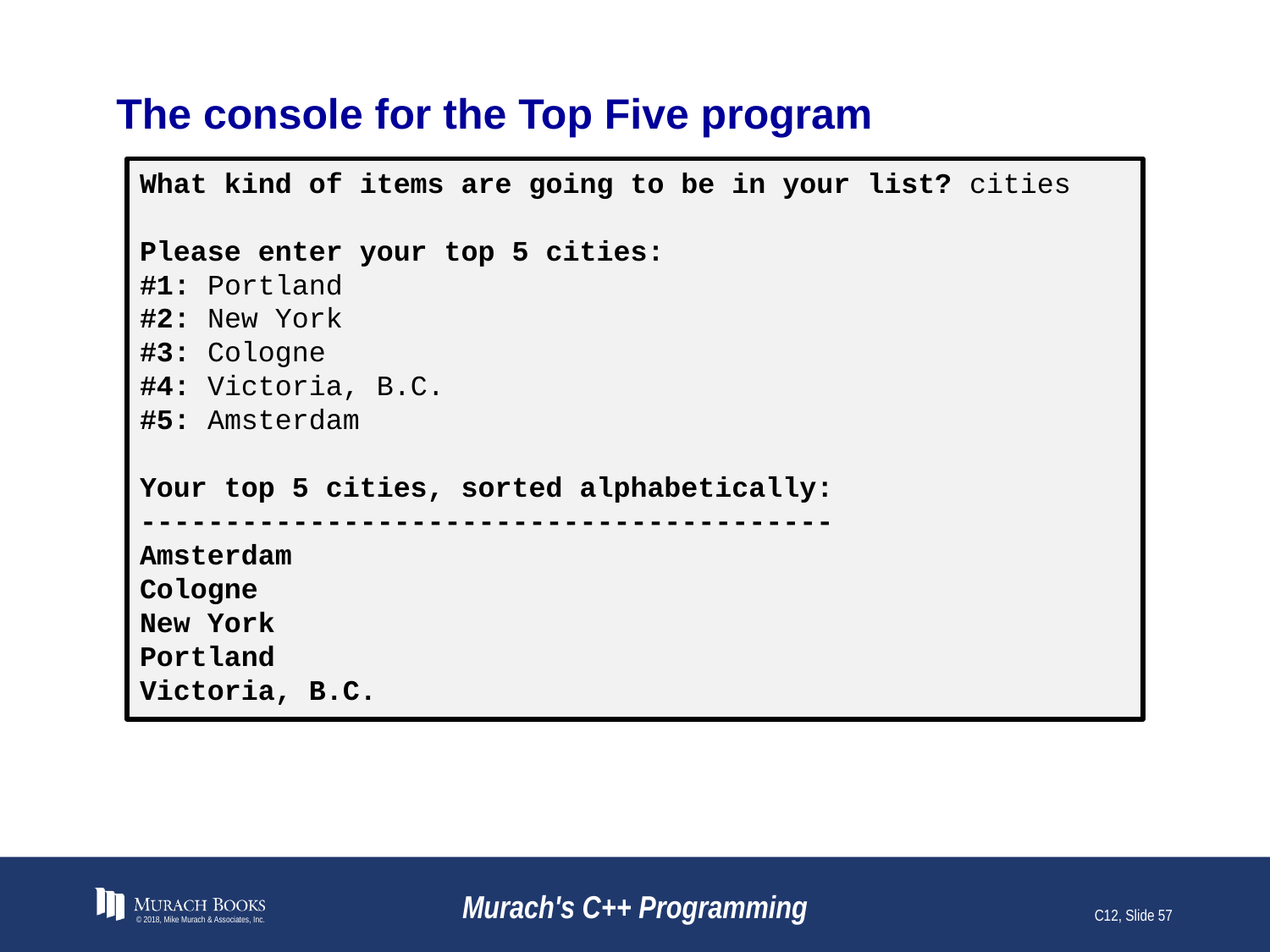

# The console for the Top Five program
What kind of items are going to be in your list? cities

Please enter your top 5 cities:
#1: Portland
#2: New York
#3: Cologne
#4: Victoria, B.C.
#5: Amsterdam

Your top 5 cities, sorted alphabetically:
-----------------------------------------
Amsterdam
Cologne
New York
Portland
Victoria, B.C.

© 2018, Mike Murach & Associates, Inc.
Murach's C++ Programming

C12, Slide 57